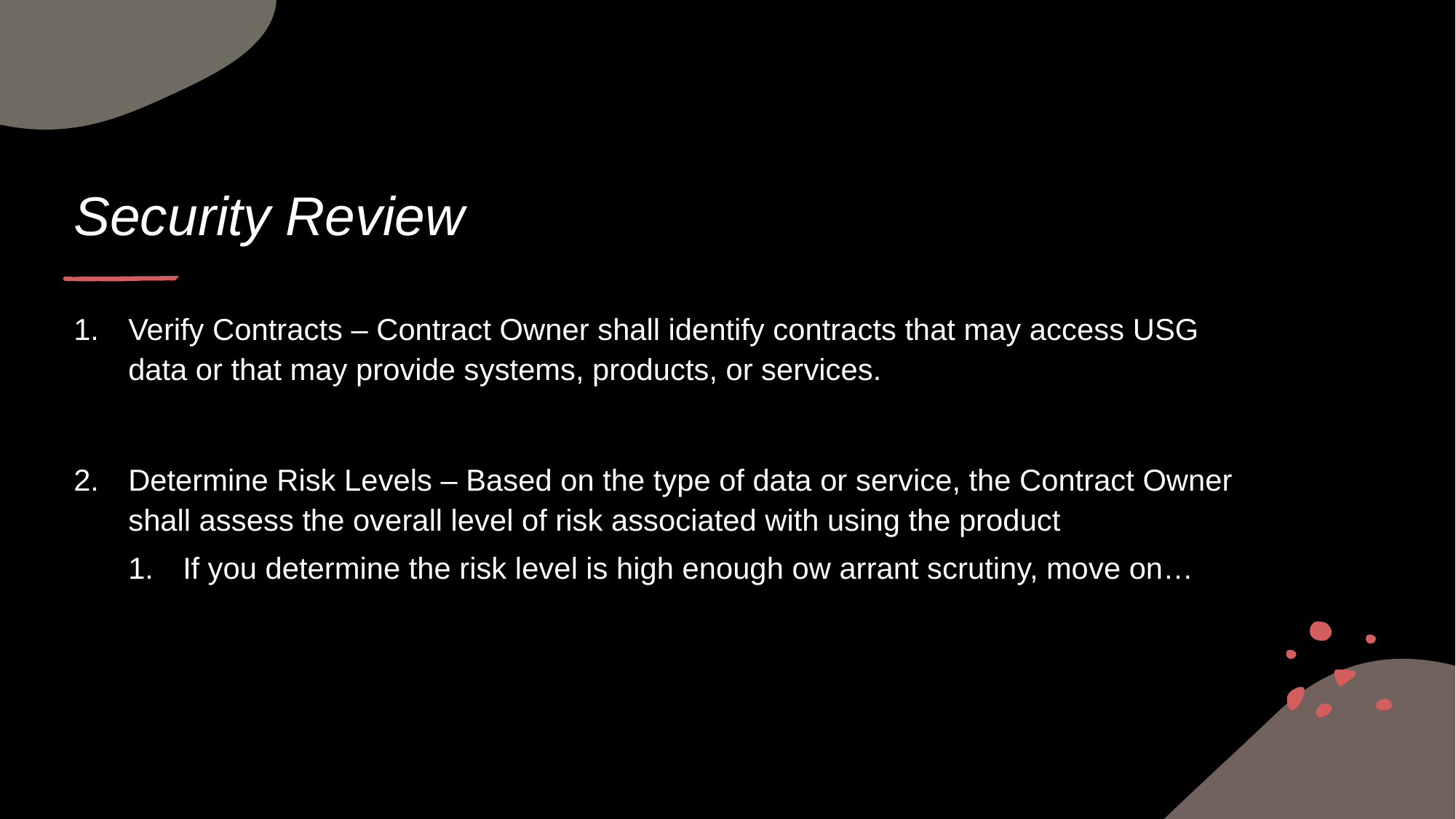

# Security Review
Verify Contracts – Contract Owner shall identify contracts that may access USG data or that may provide systems, products, or services.

Determine Risk Levels – Based on the type of data or service, the Contract Owner shall assess the overall level of risk associated with using the product
If you determine the risk level is high enough ow arrant scrutiny, move on…